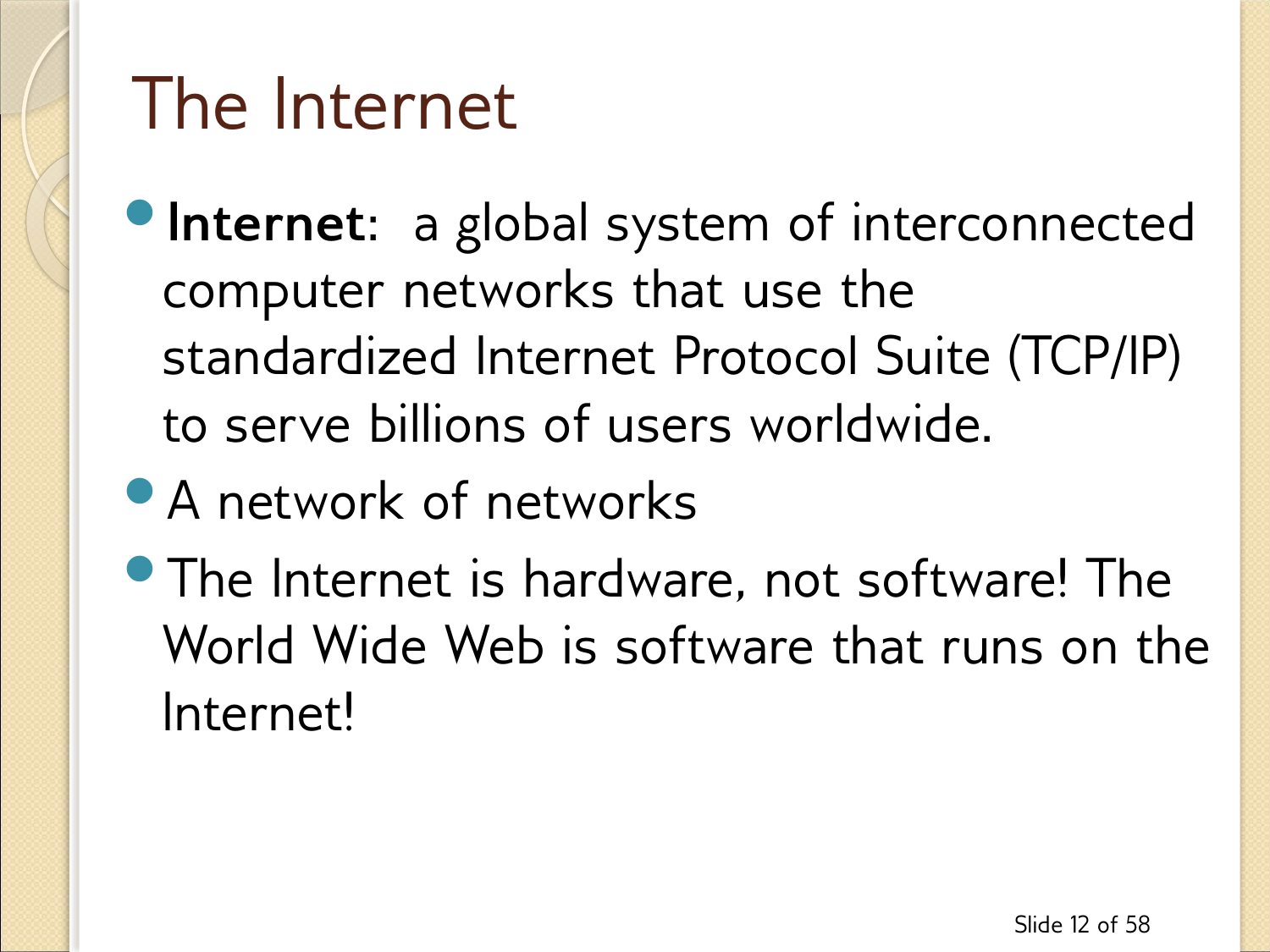

# The Internet
Internet:  a global system of interconnected computer networks that use the standardized Internet Protocol Suite (TCP/IP) to serve billions of users worldwide.
A network of networks
The Internet is hardware, not software! The World Wide Web is software that runs on the Internet!